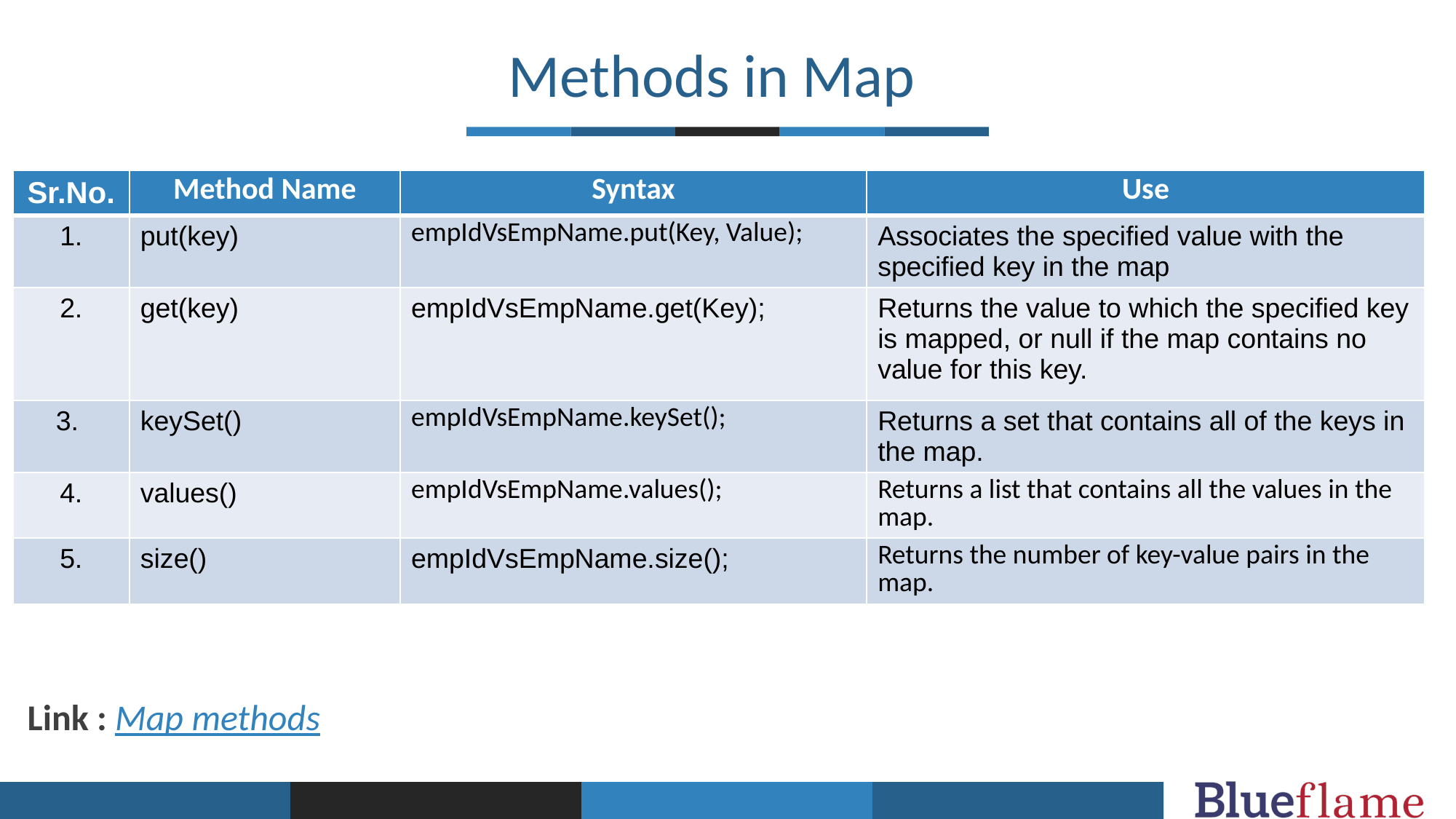

Methods in Map

| Sr.No. | Method Name | Syntax | Use |
| --- | --- | --- | --- |
| 1. | put(key) | empIdVsEmpName.put(Key, Value); | Associates the specified value with the specified key in the map |
| 2. | get(key) | empIdVsEmpName.get(Key); | Returns the value to which the specified key is mapped, or null if the map contains no value for this key. |
| 3. | keySet() | empIdVsEmpName.keySet(); | Returns a set that contains all of the keys in the map. |
| 4. | values() | empIdVsEmpName.values(); | Returns a list that contains all the values in the map. |
| 5. | size() | empIdVsEmpName.size(); | Returns the number of key-value pairs in the map. |
  Link : Map methods